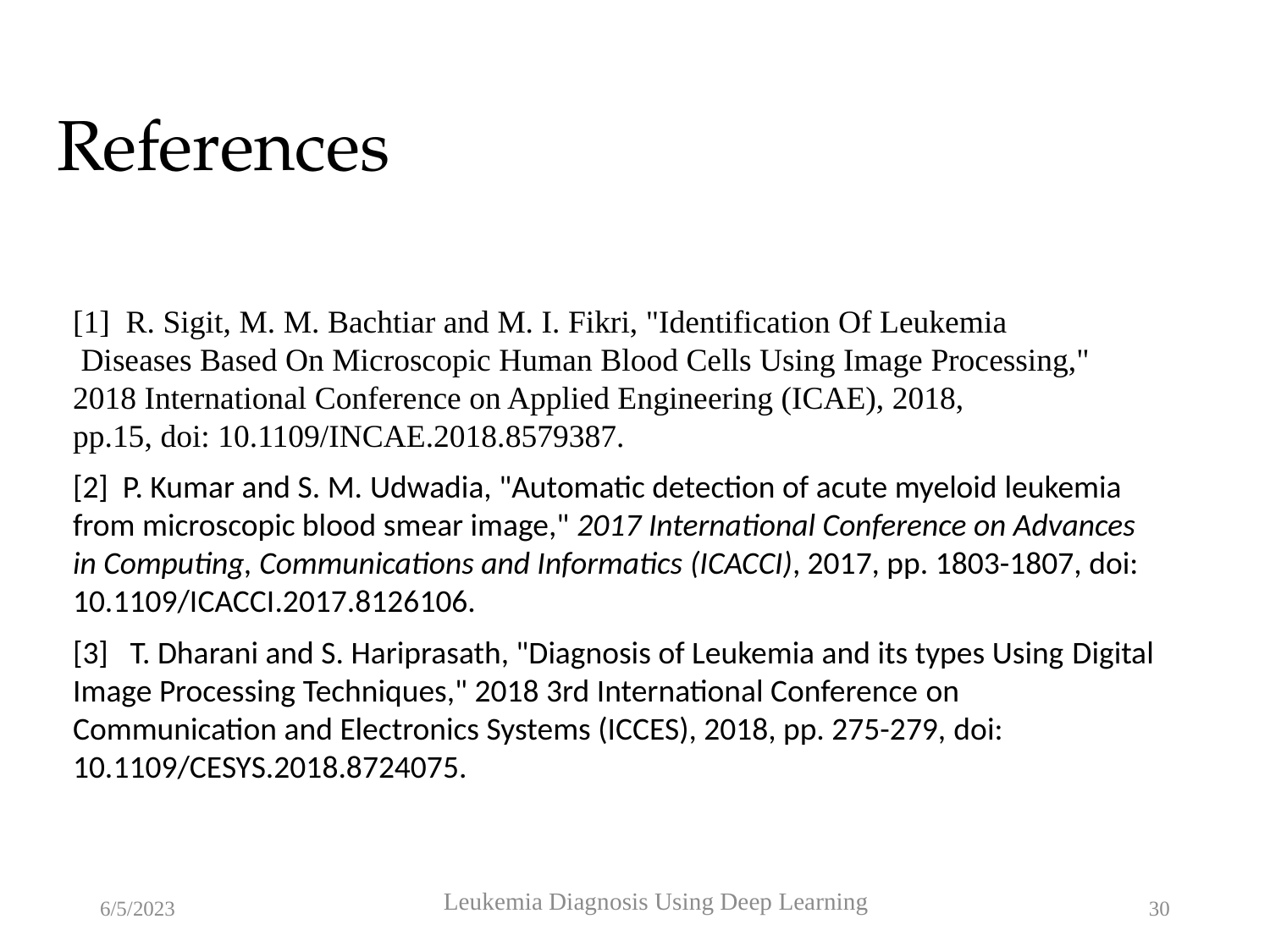

# References

[1]  R. Sigit, M. M. Bachtiar and M. I. Fikri, "Identification Of Leukemia   Diseases Based On Microscopic Human Blood Cells Using Image Processing," 2018 International Conference on Applied Engineering (ICAE), 2018, pp.15, doi: 10.1109/INCAE.2018.8579387.
[2]  P. Kumar and S. M. Udwadia, "Automatic detection of acute myeloid leukemia from microscopic blood smear image," 2017 International Conference on Advances in Computing, Communications and Informatics (ICACCI), 2017, pp. 1803-1807, doi: 10.1109/ICACCI.2017.8126106.
[3]   T. Dharani and S. Hariprasath, "Diagnosis of Leukemia and its types Using Digital Image Processing Techniques," 2018 3rd International Conference on Communication and Electronics Systems (ICCES), 2018, pp. 275-279, doi: 10.1109/CESYS.2018.8724075.

Leukemia Diagnosis Using Deep Learning
6/5/2023
30